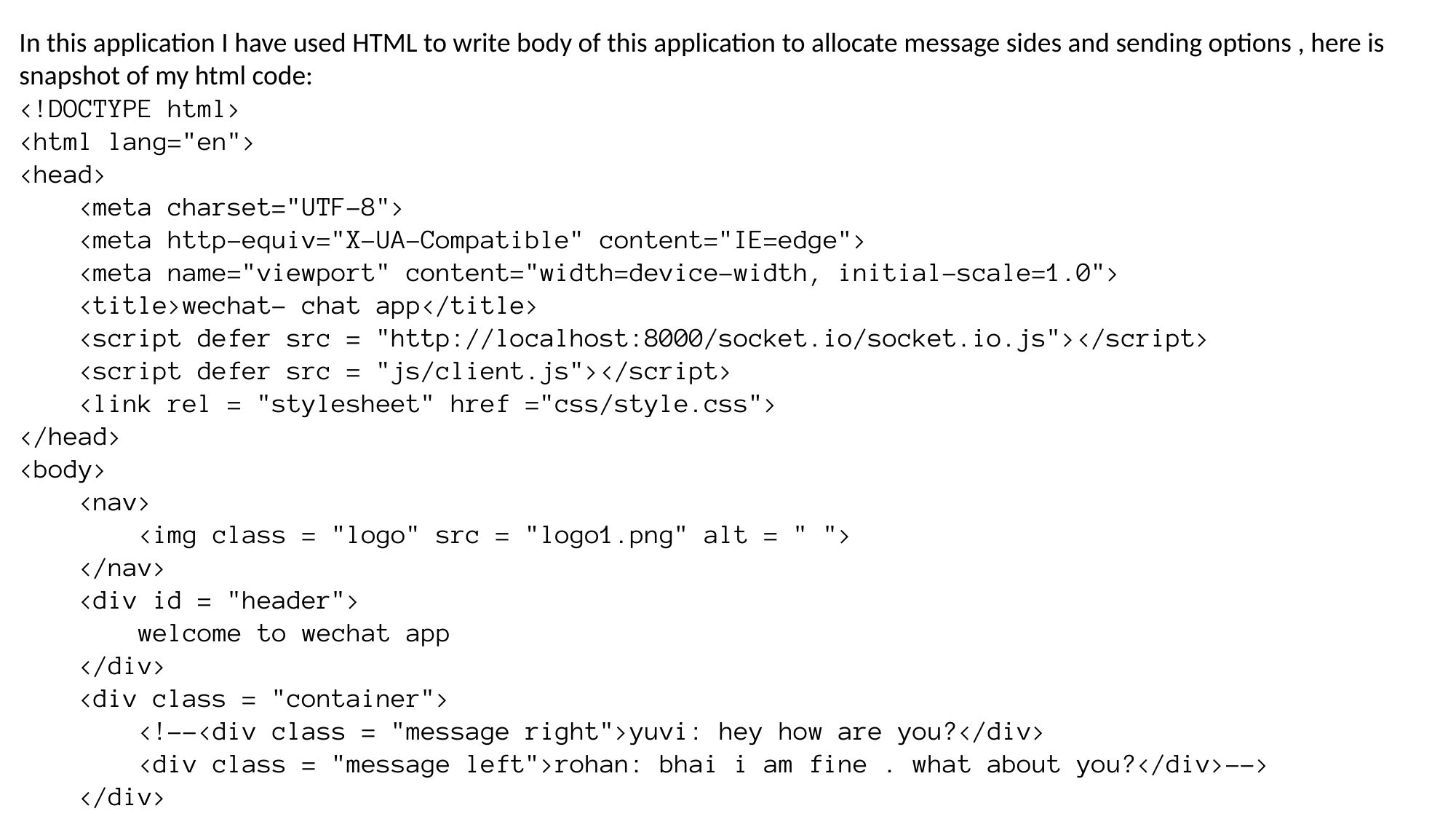

In this application I have used HTML to write body of this application to allocate message sides and sending options , here is snapshot of my html code:
<!DOCTYPE html>
<html lang="en">
<head>
    <meta charset="UTF-8">
    <meta http-equiv="X-UA-Compatible" content="IE=edge">
    <meta name="viewport" content="width=device-width, initial-scale=1.0">
    <title>wechat- chat app</title>
    <script defer src = "http://localhost:8000/socket.io/socket.io.js"></script>
    <script defer src = "js/client.js"></script>
    <link rel = "stylesheet" href ="css/style.css">
</head>
<body>
    <nav>
        <img class = "logo" src = "logo1.png" alt = " ">
    </nav>
    <div id = "header">
        welcome to wechat app
    </div>
    <div class = "container">
        <!--<div class = "message right">yuvi: hey how are you?</div>
        <div class = "message left">rohan: bhai i am fine . what about you?</div>-->
    </div>